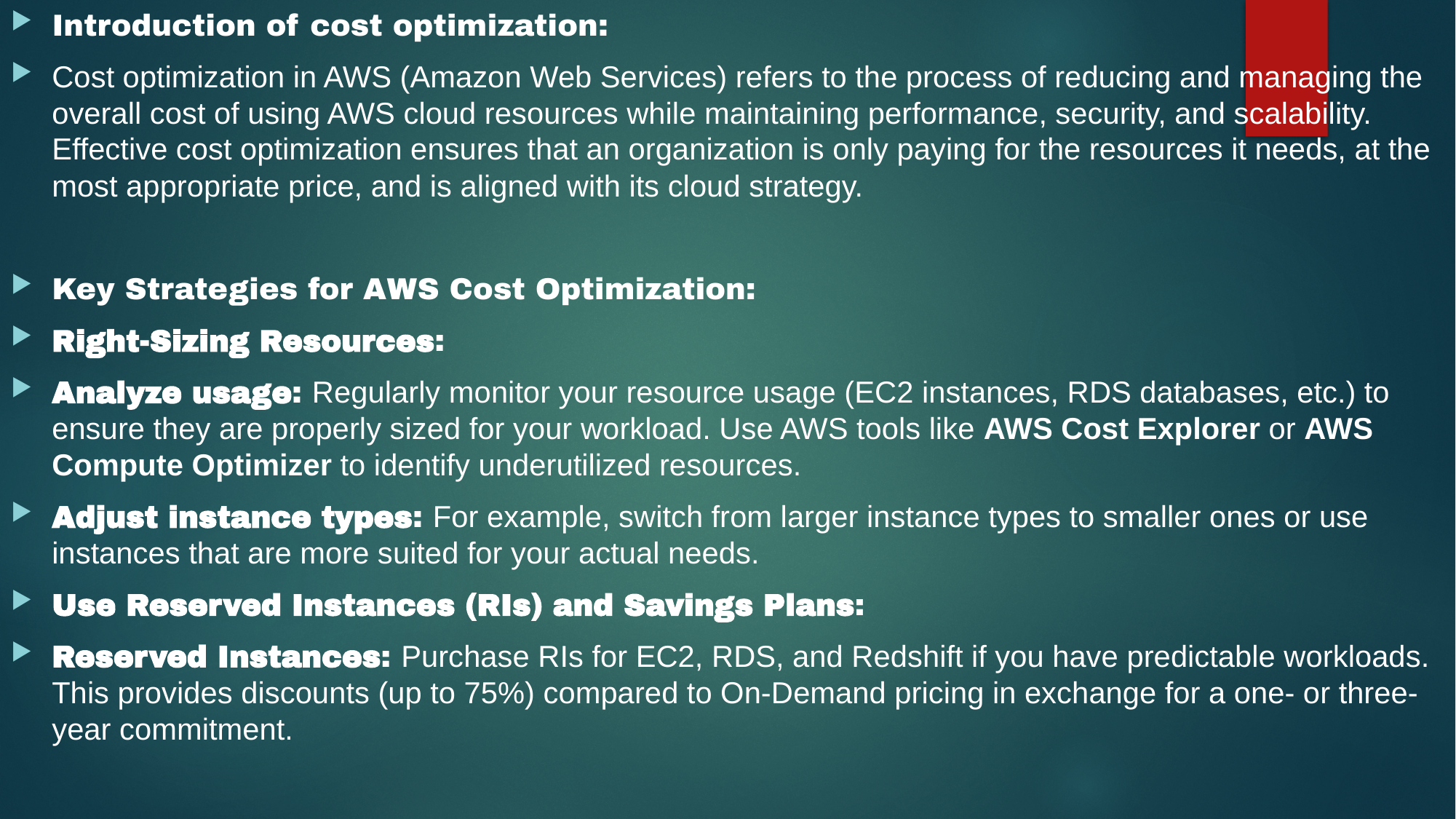

Introduction of cost optimization:
Cost optimization in AWS (Amazon Web Services) refers to the process of reducing and managing the overall cost of using AWS cloud resources while maintaining performance, security, and scalability. Effective cost optimization ensures that an organization is only paying for the resources it needs, at the most appropriate price, and is aligned with its cloud strategy.

Key Strategies for AWS Cost Optimization:
Right-Sizing Resources:
Analyze usage: Regularly monitor your resource usage (EC2 instances, RDS databases, etc.) to ensure they are properly sized for your workload. Use AWS tools like AWS Cost Explorer or AWS Compute Optimizer to identify underutilized resources.
Adjust instance types: For example, switch from larger instance types to smaller ones or use instances that are more suited for your actual needs.
Use Reserved Instances (RIs) and Savings Plans:
Reserved Instances: Purchase RIs for EC2, RDS, and Redshift if you have predictable workloads. This provides discounts (up to 75%) compared to On-Demand pricing in exchange for a one- or three-year commitment.